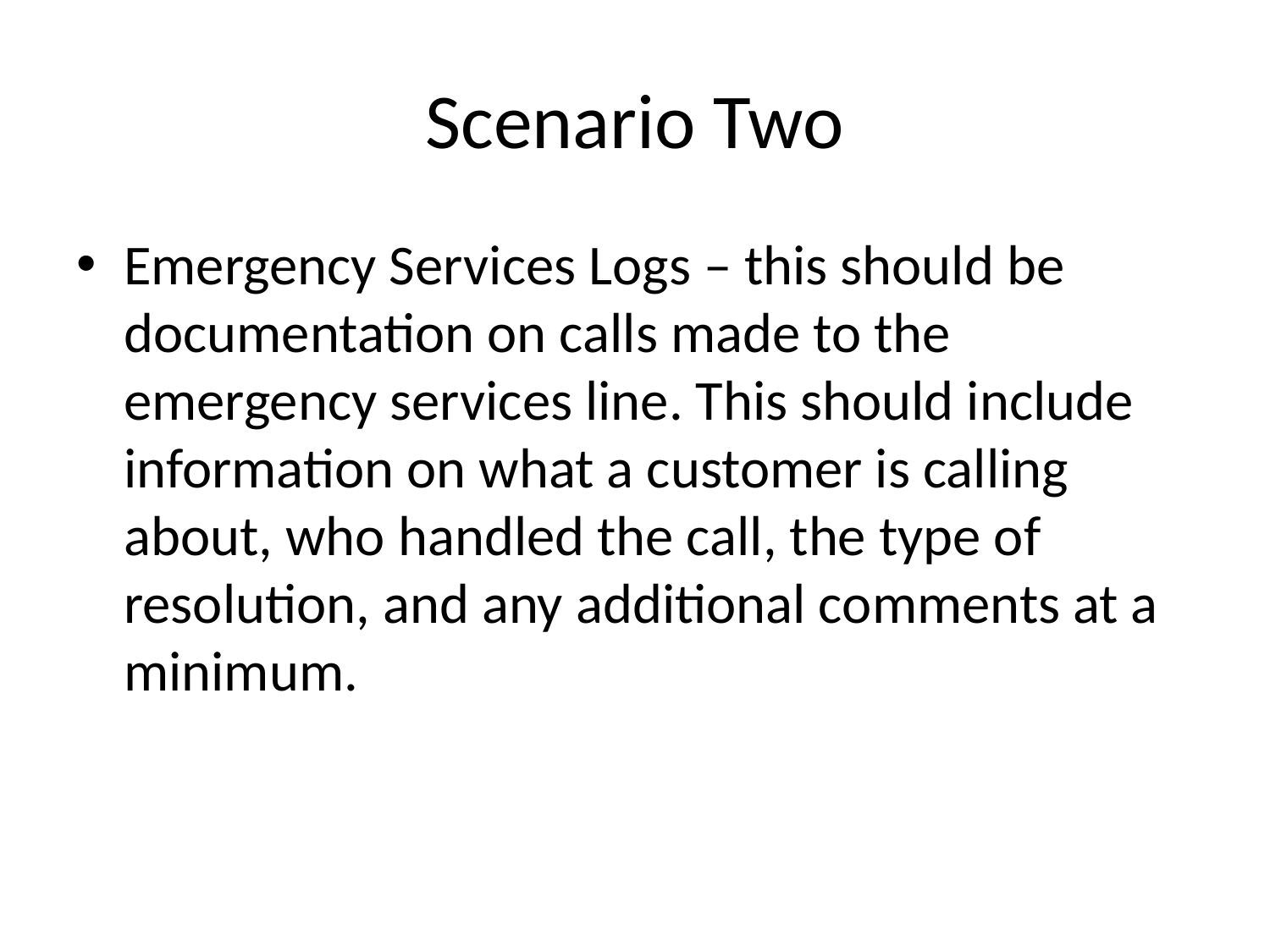

# Scenario Two
Emergency Services Logs – this should be documentation on calls made to the emergency services line. This should include information on what a customer is calling about, who handled the call, the type of resolution, and any additional comments at a minimum.